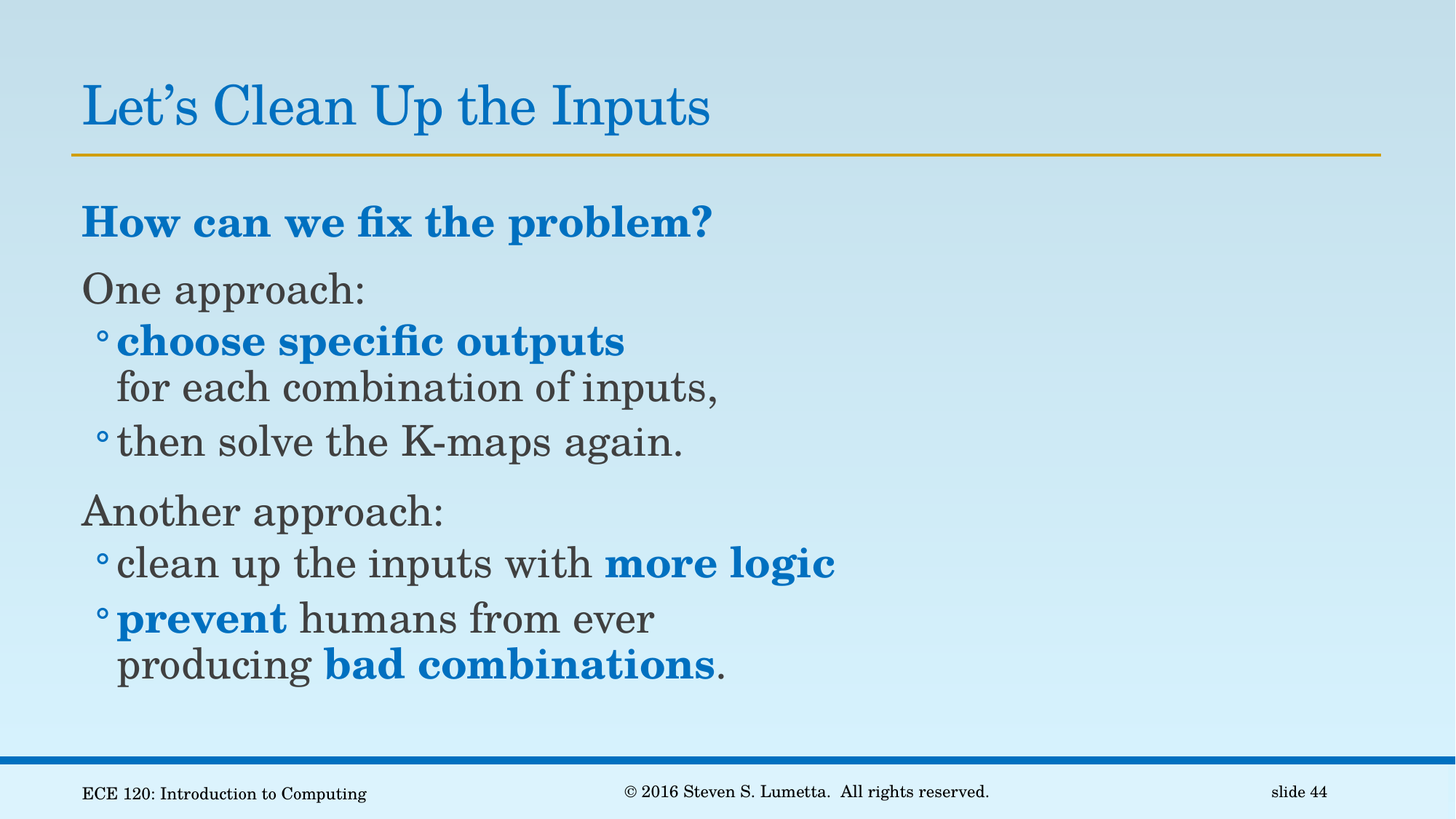

# Let’s Clean Up the Inputs
How can we fix the problem?
One approach:
choose specific outputs
for each combination of inputs,
then solve the K-maps again.
Another approach:
clean up the inputs with more logic
prevent humans from ever
producing bad combinations.
ECE 120: Introduction to Computing
© 2016 Steven S. Lumetta.  All rights reserved.
slide 44